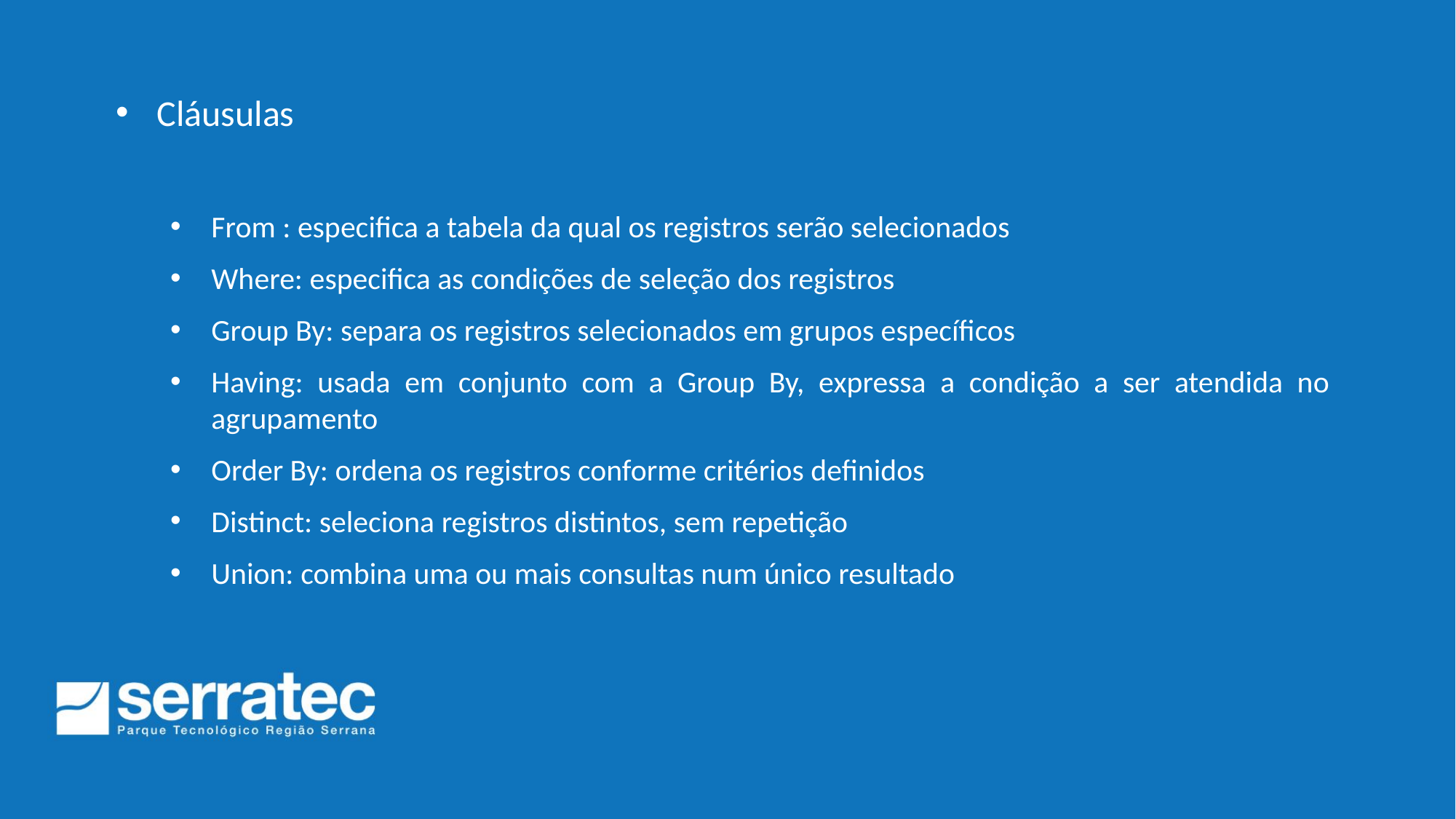

Cláusulas

From : especifica a tabela da qual os registros serão selecionados
Where: especifica as condições de seleção dos registros
Group By: separa os registros selecionados em grupos específicos
Having: usada em conjunto com a Group By, expressa a condição a ser atendida no agrupamento
Order By: ordena os registros conforme critérios definidos
Distinct: seleciona registros distintos, sem repetição
Union: combina uma ou mais consultas num único resultado